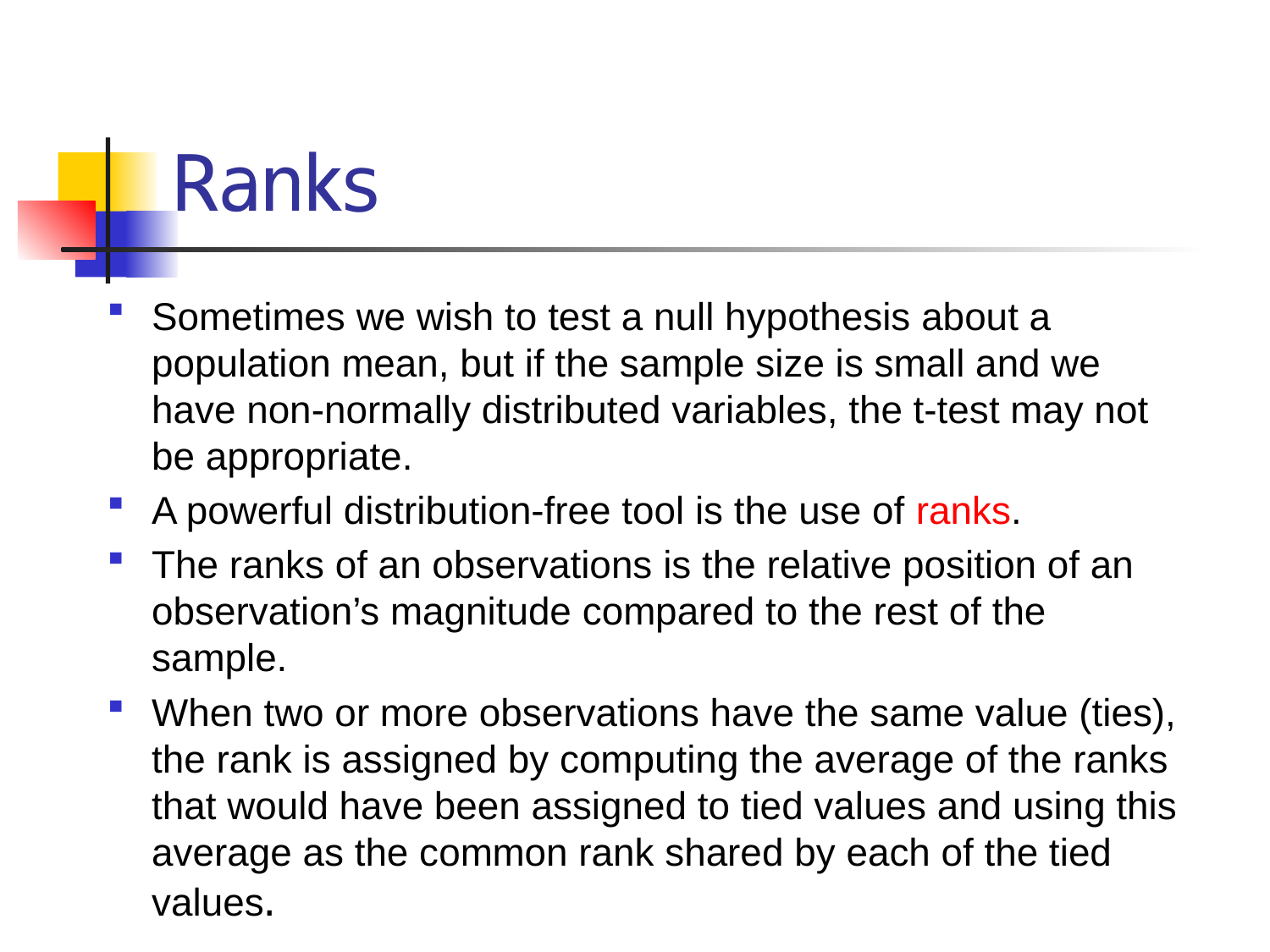

# Ranks
Sometimes we wish to test a null hypothesis about a population mean, but if the sample size is small and we have non-normally distributed variables, the t-test may not be appropriate.
A powerful distribution-free tool is the use of ranks.
The ranks of an observations is the relative position of an observation’s magnitude compared to the rest of the sample.
When two or more observations have the same value (ties), the rank is assigned by computing the average of the ranks that would have been assigned to tied values and using this average as the common rank shared by each of the tied values.